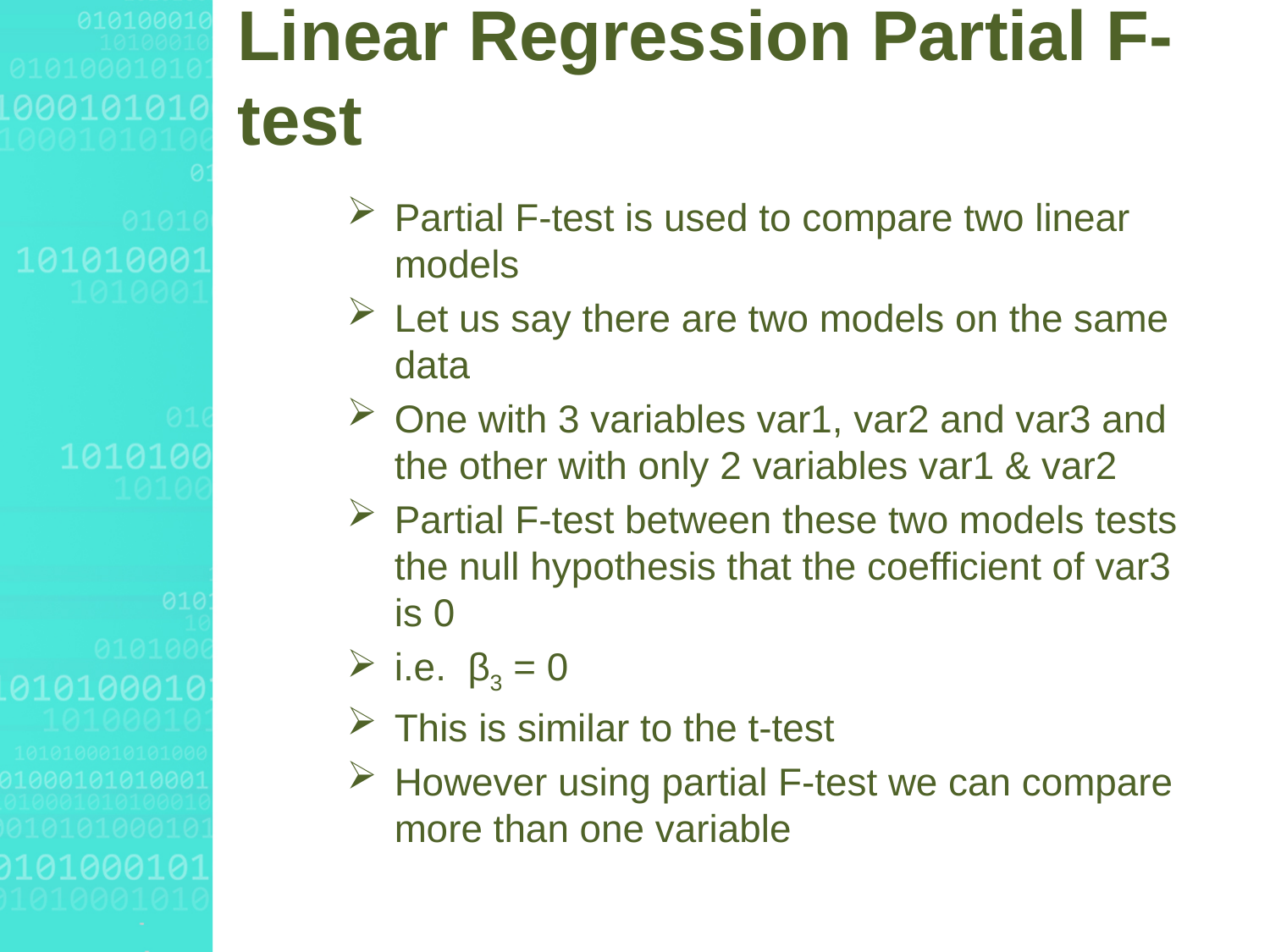

# Linear Regression Partial F-test
Partial F-test is used to compare two linear models
Let us say there are two models on the same data
One with 3 variables var1, var2 and var3 and the other with only 2 variables var1 & var2
Partial F-test between these two models tests the null hypothesis that the coefficient of var3 is 0
i.e.  β3 = 0
This is similar to the t-test
However using partial F-test we can compare more than one variable